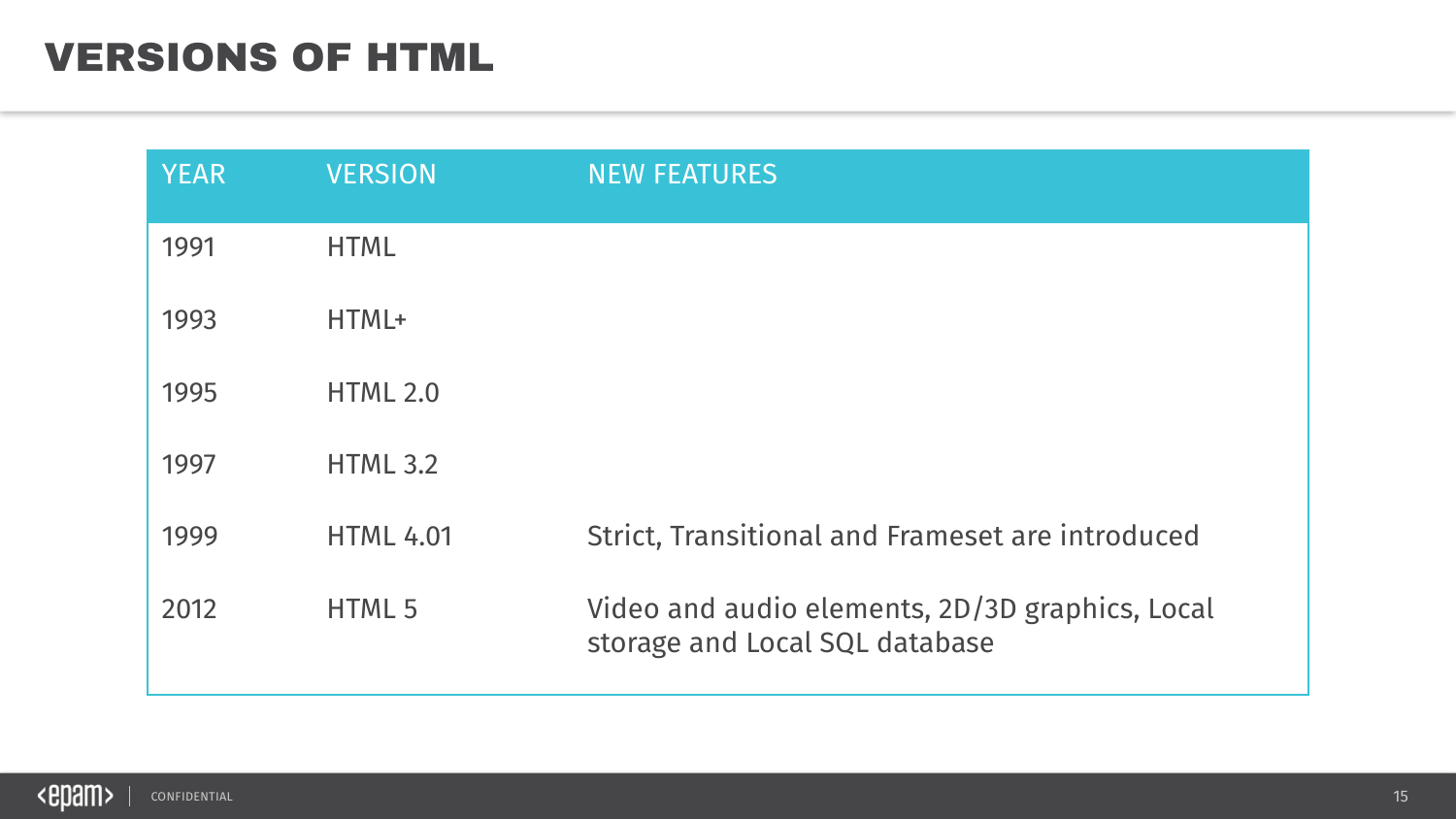

VERSIONS OF HTML
| YEAR | VERSION | NEW FEATURES |
| --- | --- | --- |
| 1991 | HTML |  |
| 1993 | HTML+ |  |
| 1995 | HTML 2.0 |  |
| 1997 | HTML 3.2 |  |
| 1999 | HTML 4.01 | Strict, Transitional and Frameset are introduced |
| 2012 | HTML 5 | Video and audio elements, 2D/3D graphics, Local storage and Local SQL database |